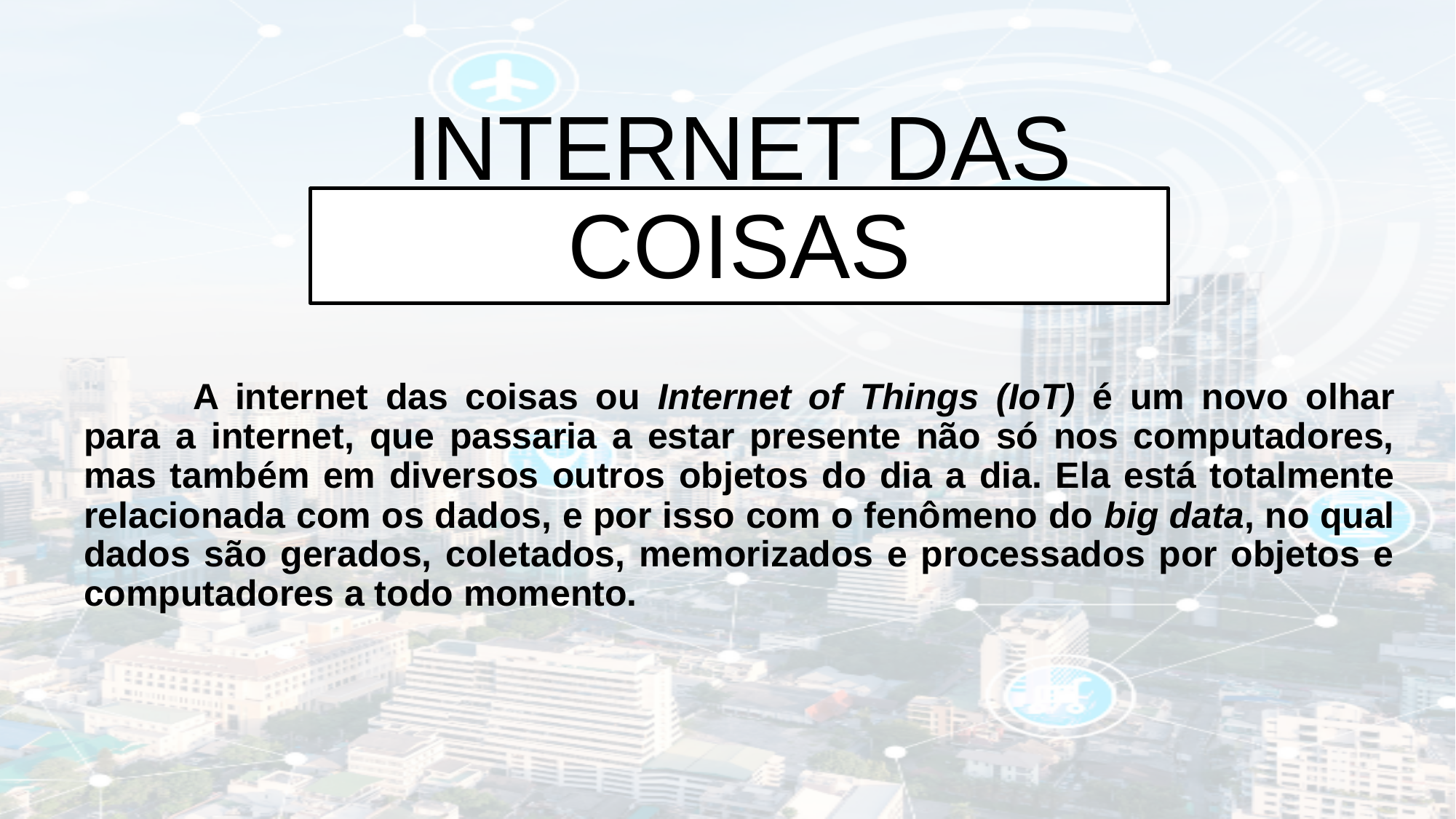

# INTERNET DAS COISAS
	A internet das coisas ou Internet of Things (IoT) é um novo olhar para a internet, que passaria a estar presente não só nos computadores, mas também em diversos outros objetos do dia a dia. Ela está totalmente relacionada com os dados, e por isso com o fenômeno do big data, no qual dados são gerados, coletados, memorizados e processados por objetos e computadores a todo momento.